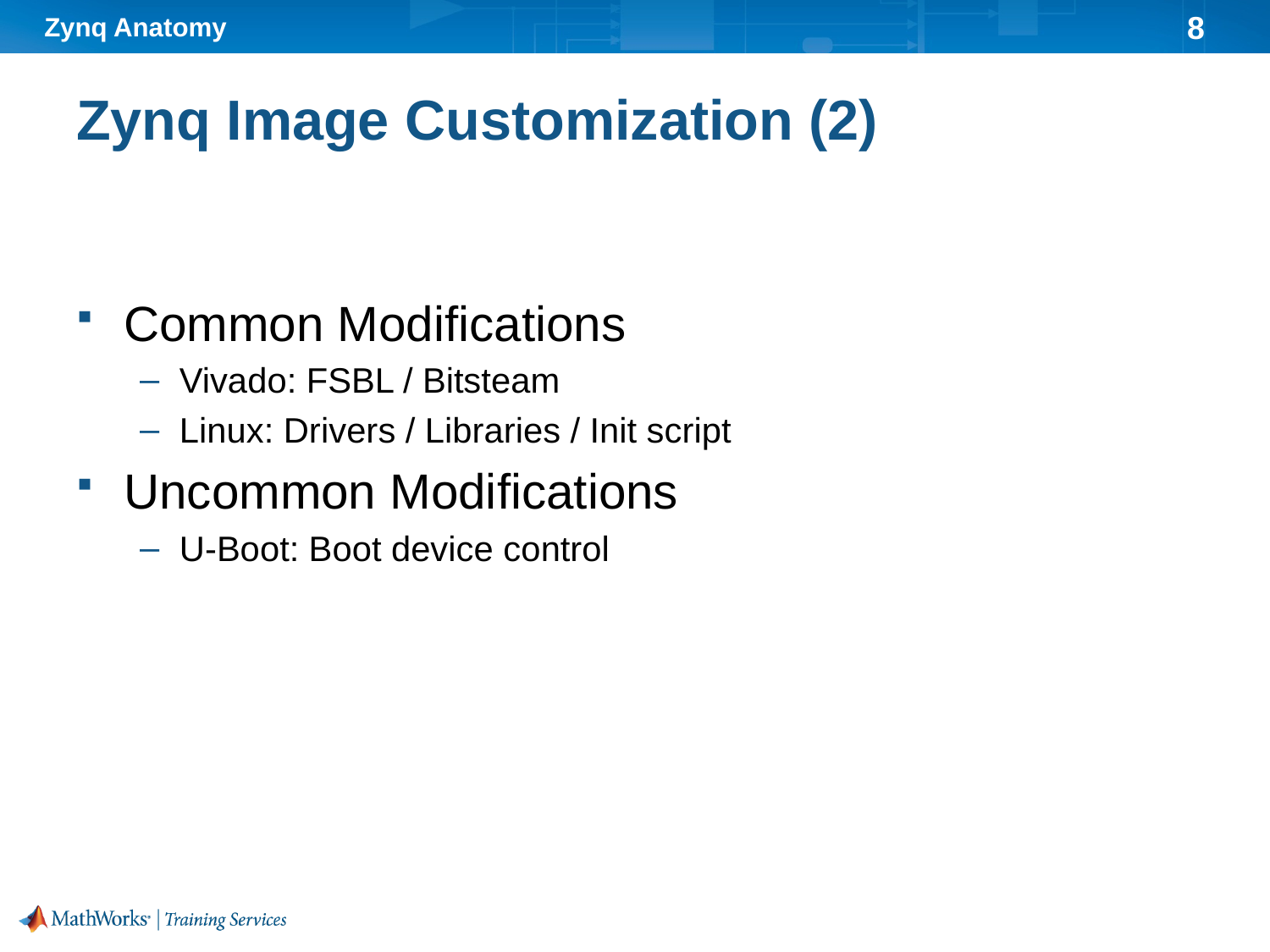

# Zynq Image Customization (2)
Common Modifications
Vivado: FSBL / Bitsteam
Linux: Drivers / Libraries / Init script
Uncommon Modifications
U-Boot: Boot device control